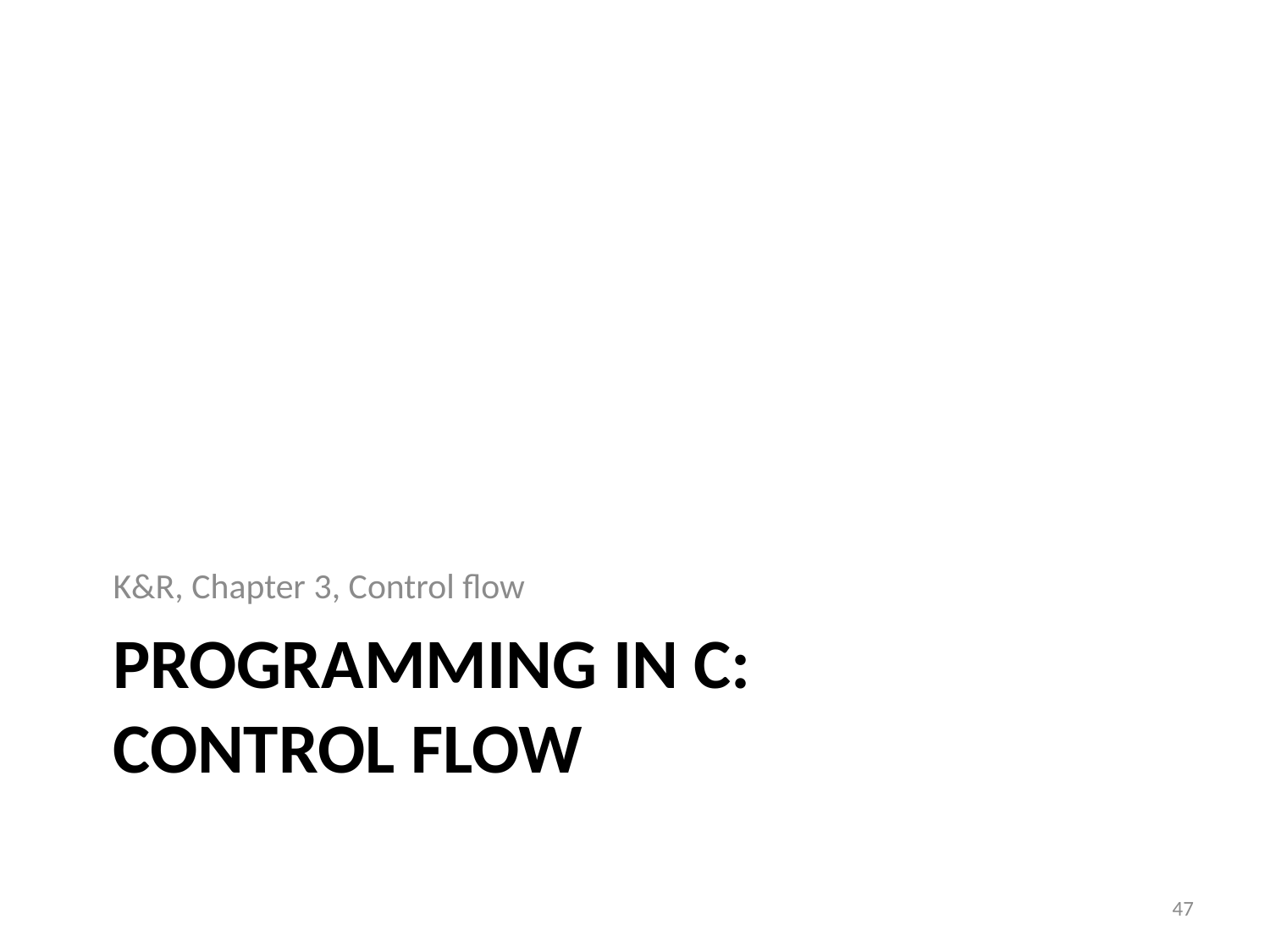

K&R, Chapter 3, Control flow
# Programming in C: control flow
47